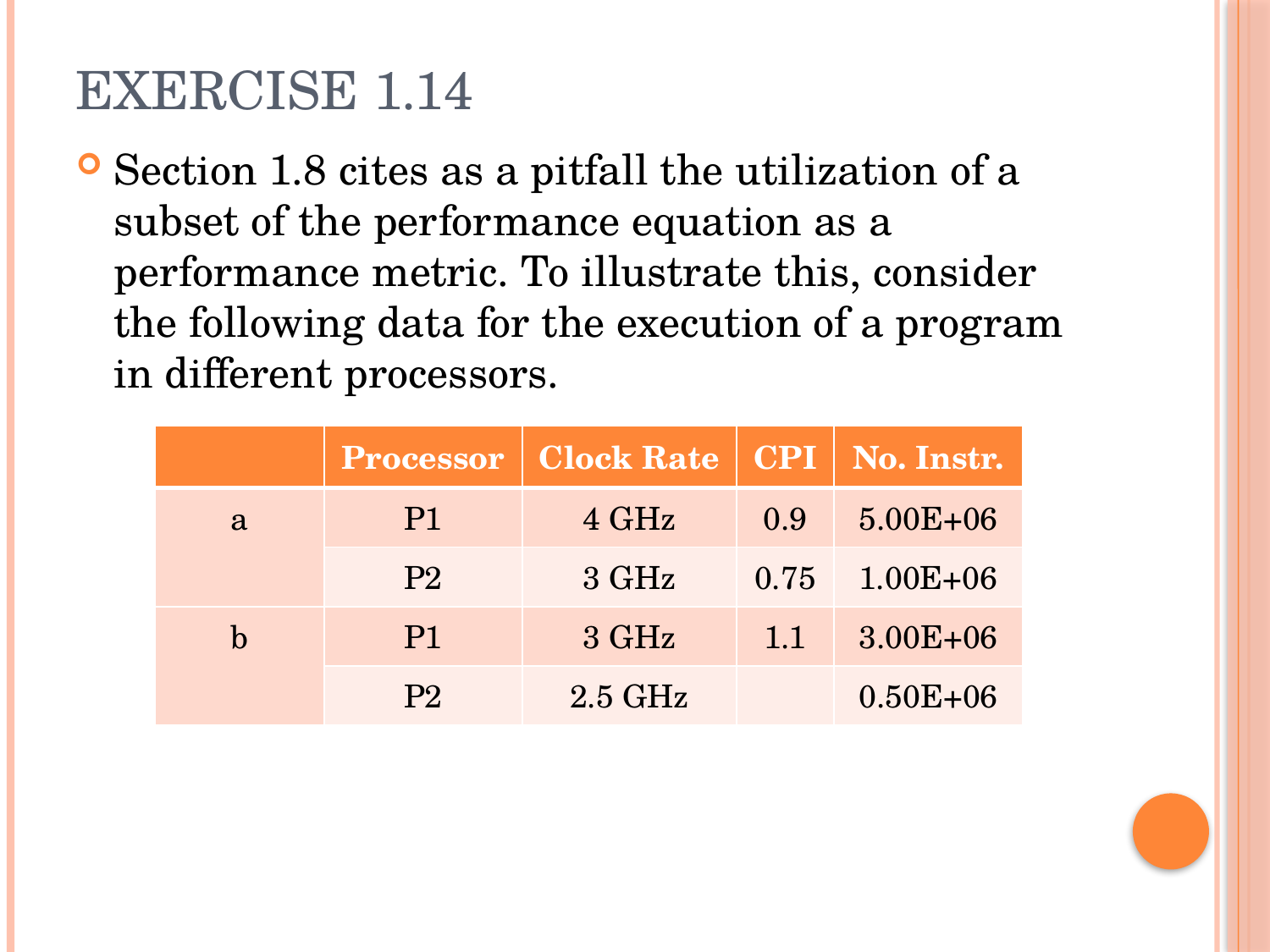

# Exercise 1.14
Section 1.8 cites as a pitfall the utilization of a subset of the performance equation as a performance metric. To illustrate this, consider the following data for the execution of a program in different processors.

|  | Processor | Clock Rate | CPI | No. Instr. |
| --- | --- | --- | --- | --- |
| a | P1 | 4 GHz | 0.9 | 5.00E+06 |
|  | P2 | 3 GHz | 0.75 | 1.00E+06 |
| b | P1 | 3 GHz | 1.1 | 3.00E+06 |
|  | P2 | 2.5 GHz |  | 0.50E+06 |